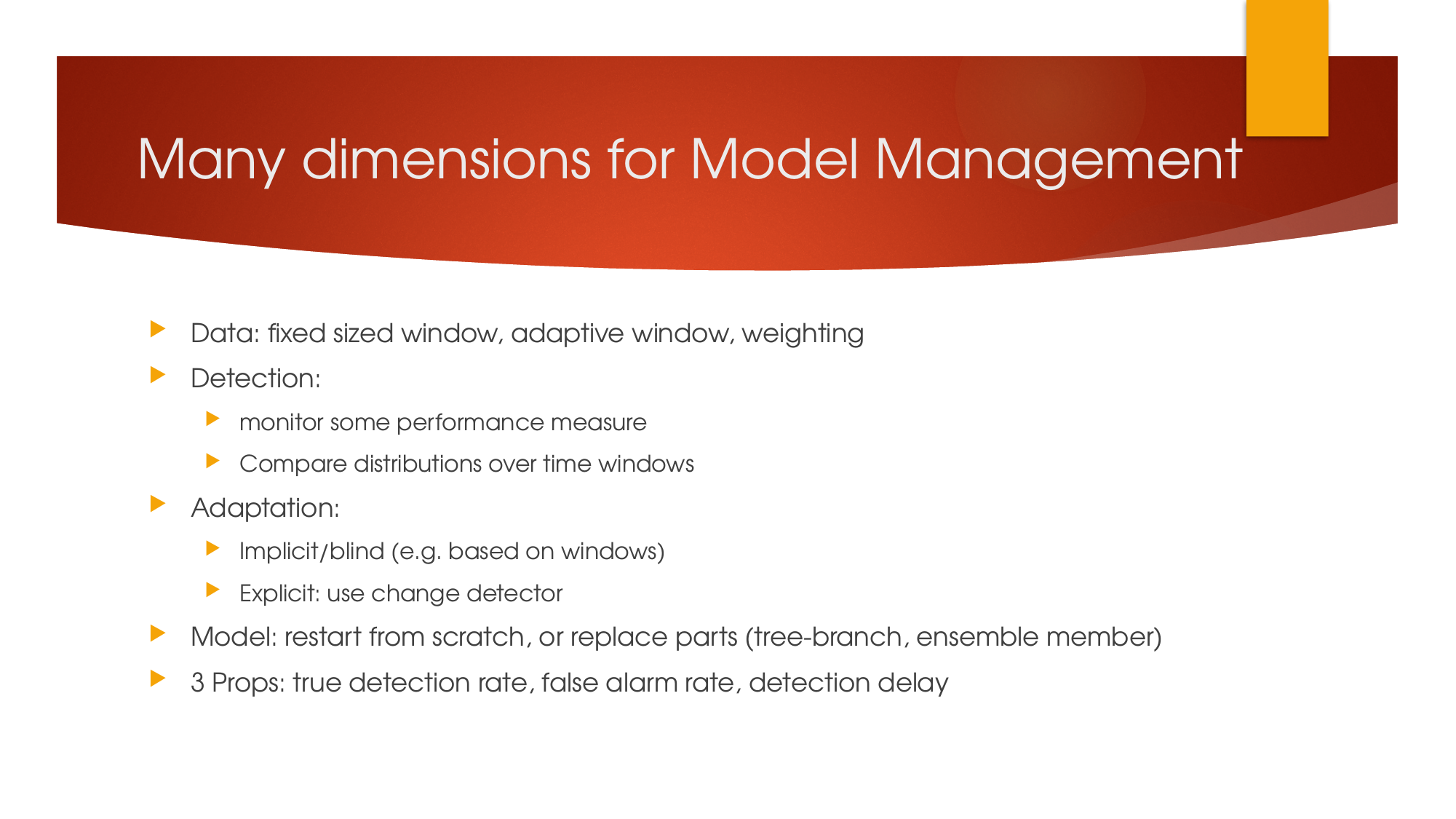

# Many dimensions for Model Management
Data: fixed sized window, adaptive window, weighting
Detection:
monitor some performance measure
Compare distributions over time windows
Adaptation:
Implicit/blind (e.g. based on windows)
Explicit: use change detector
Model: restart from scratch, or replace parts (tree-branch, ensemble member)
3 Props: true detection rate, false alarm rate, detection delay